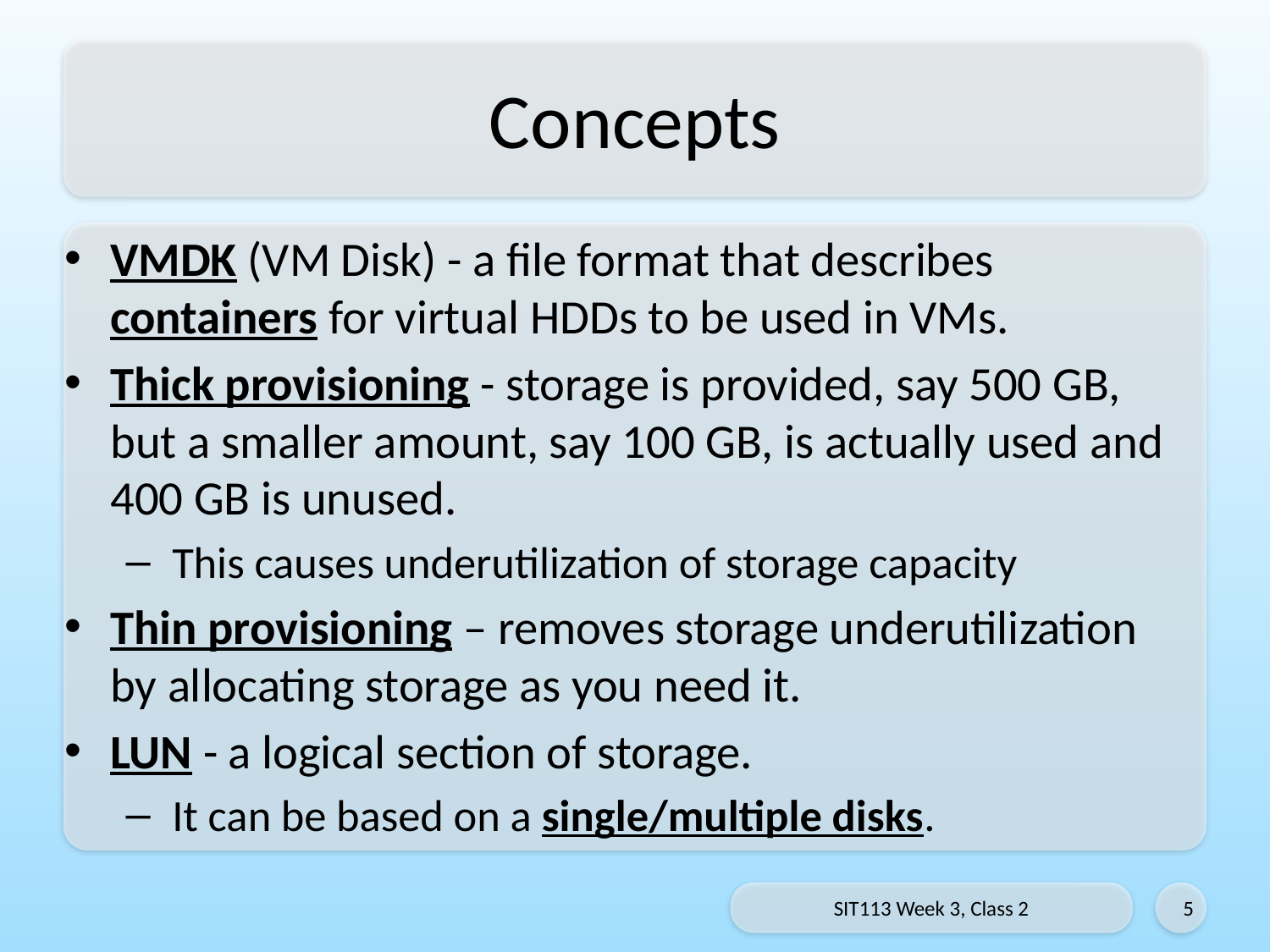

# Concepts
VMDK (VM Disk) - a file format that describes containers for virtual HDDs to be used in VMs.
Thick provisioning - storage is provided, say 500 GB, but a smaller amount, say 100 GB, is actually used and 400 GB is unused.
This causes underutilization of storage capacity
Thin provisioning – removes storage underutilization by allocating storage as you need it.
LUN - a logical section of storage.
It can be based on a single/multiple disks.

SIT113 Week 3, Class 2
5